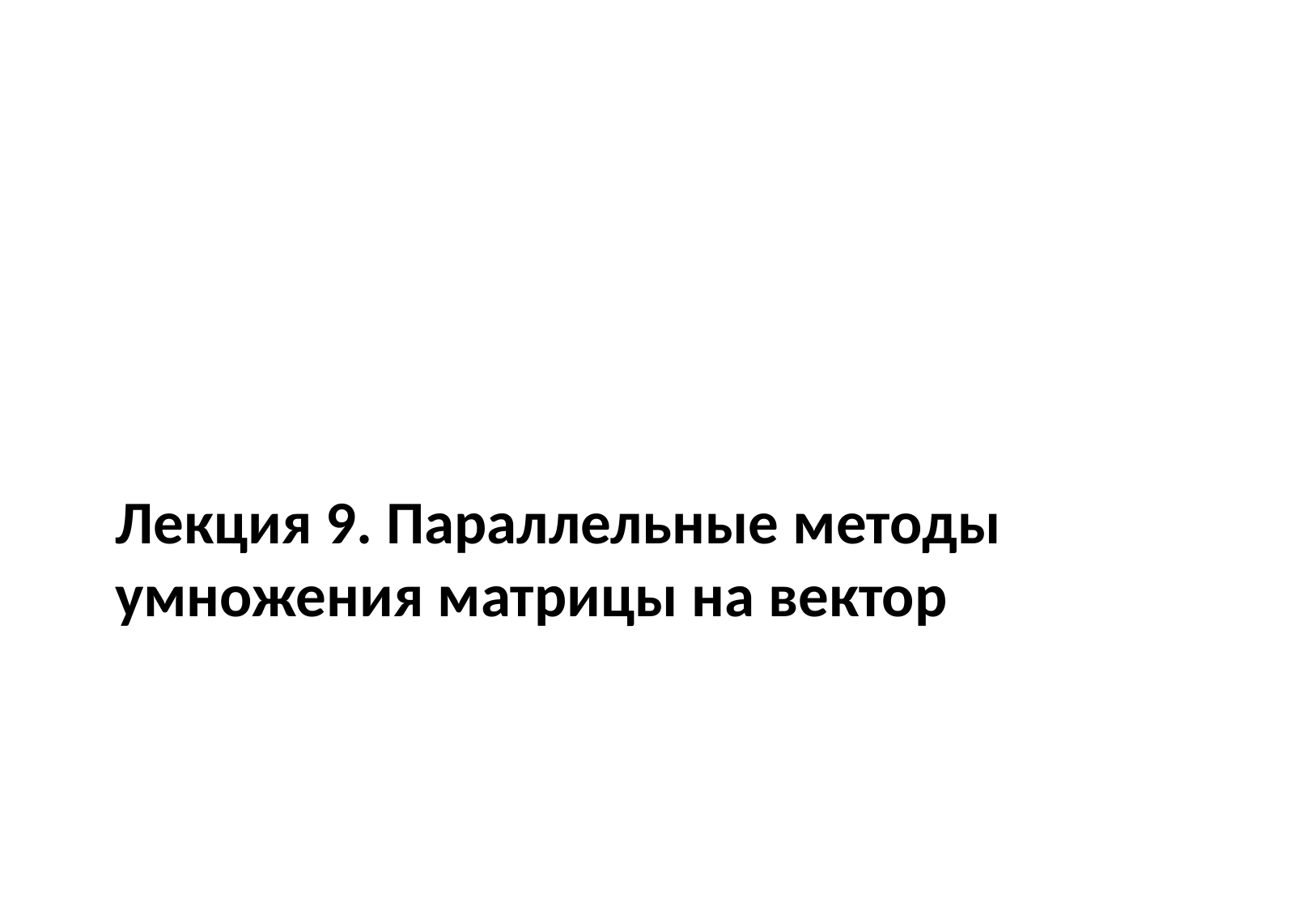

# Лекция 9. Параллельные методы умножения матрицы на вектор